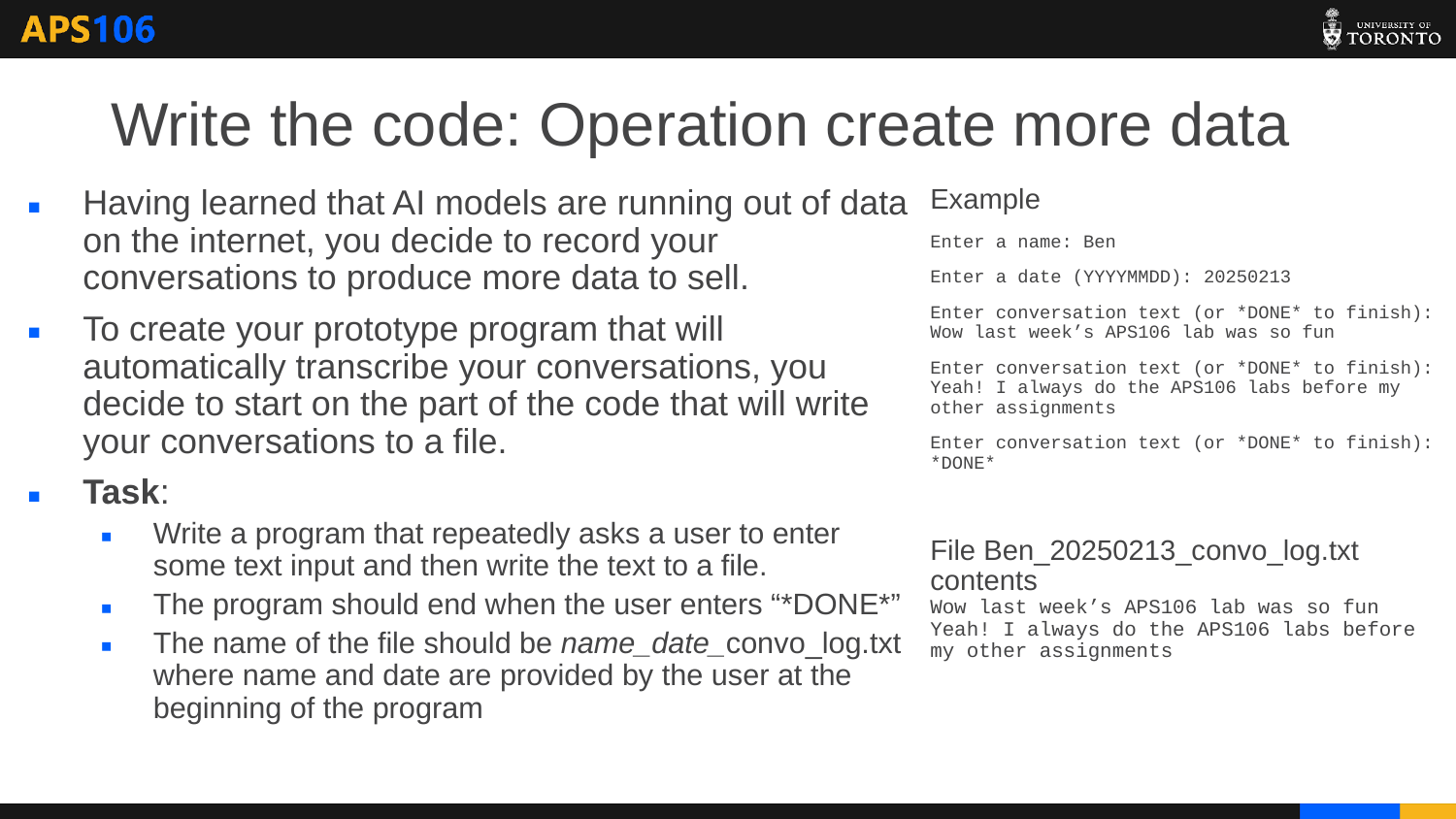

# Write the code: Operation create more data
Having learned that AI models are running out of data on the internet, you decide to record your conversations to produce more data to sell.
To create your prototype program that will automatically transcribe your conversations, you decide to start on the part of the code that will write your conversations to a file.
Task:
Write a program that repeatedly asks a user to enter some text input and then write the text to a file.
The program should end when the user enters “*DONE*”
The name of the file should be name_date_convo_log.txt where name and date are provided by the user at the beginning of the program
Example
Enter a name: Ben
Enter a date (YYYYMMDD): 20250213
Enter conversation text (or *DONE* to finish): Wow last week’s APS106 lab was so fun
Enter conversation text (or *DONE* to finish): Yeah! I always do the APS106 labs before my other assignments
Enter conversation text (or *DONE* to finish): *DONE*

File Ben_20250213_convo_log.txt contents
Wow last week’s APS106 lab was so fun
Yeah! I always do the APS106 labs before my other assignments